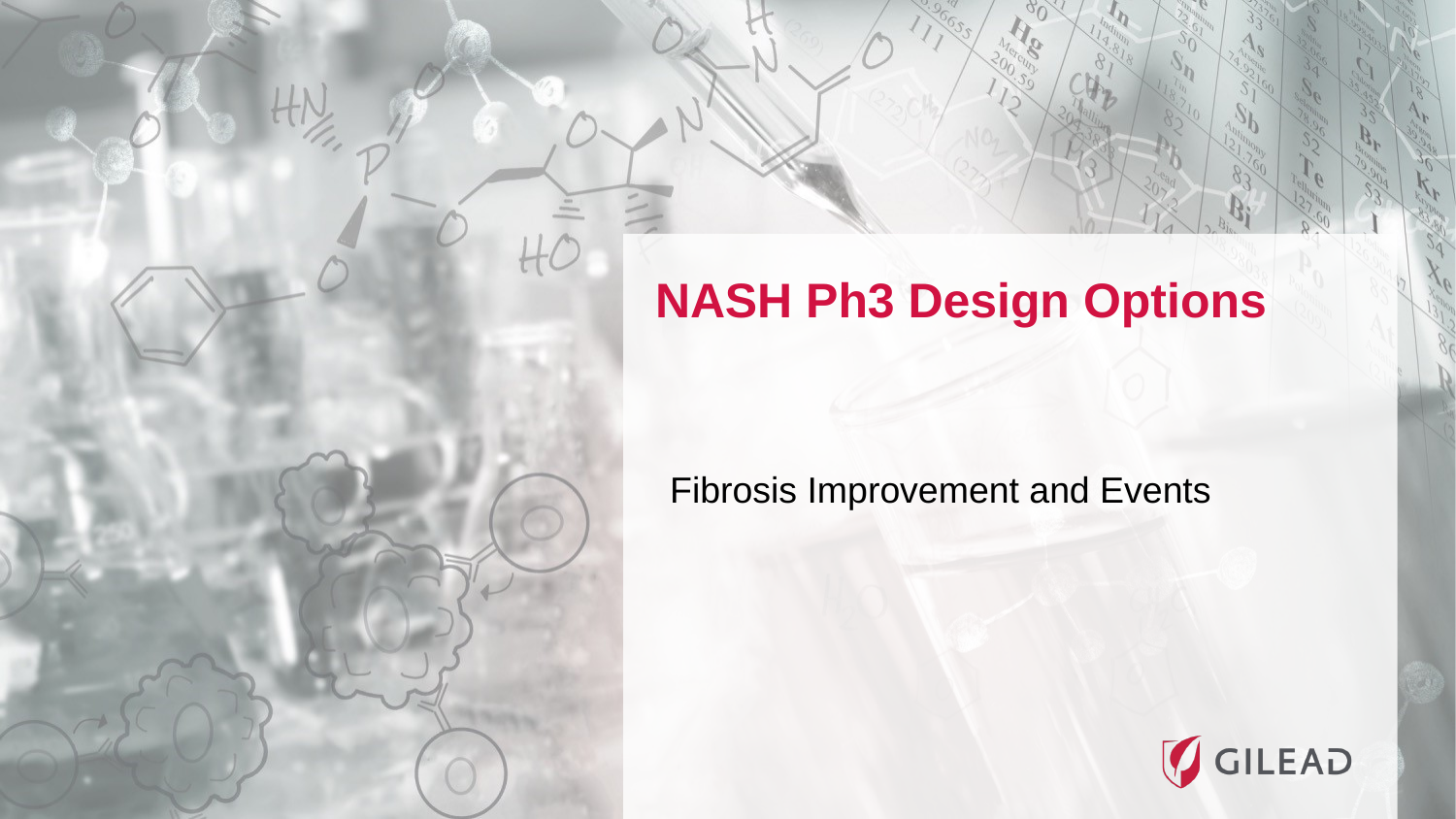

NASH Ph3 Design Options
 Fibrosis Improvement and Events